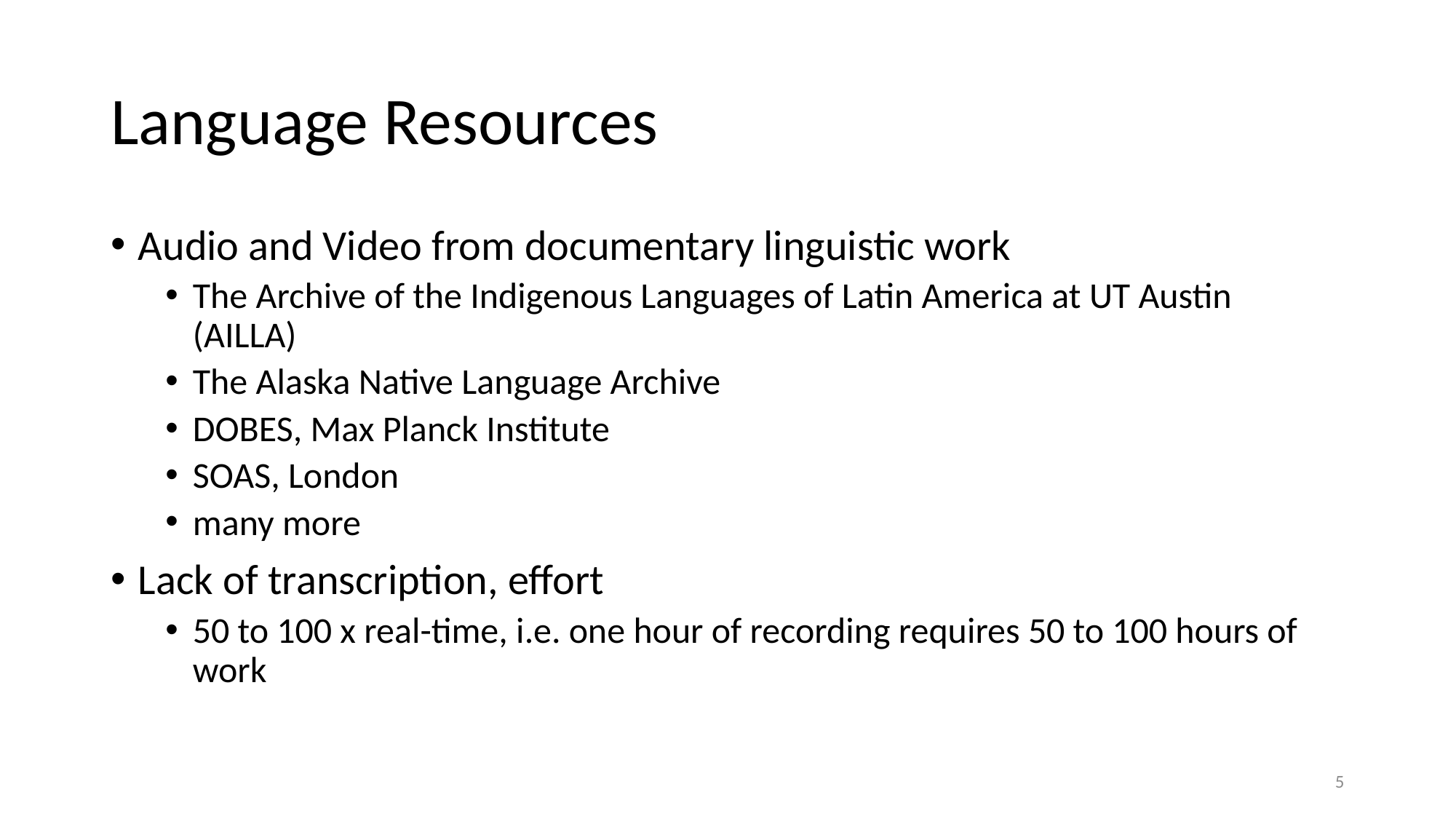

# Language Resources
Audio and Video from documentary linguistic work
The Archive of the Indigenous Languages of Latin America at UT Austin (AILLA)
The Alaska Native Language Archive
DOBES, Max Planck Institute
SOAS, London
many more
Lack of transcription, effort
50 to 100 x real-time, i.e. one hour of recording requires 50 to 100 hours of work
5